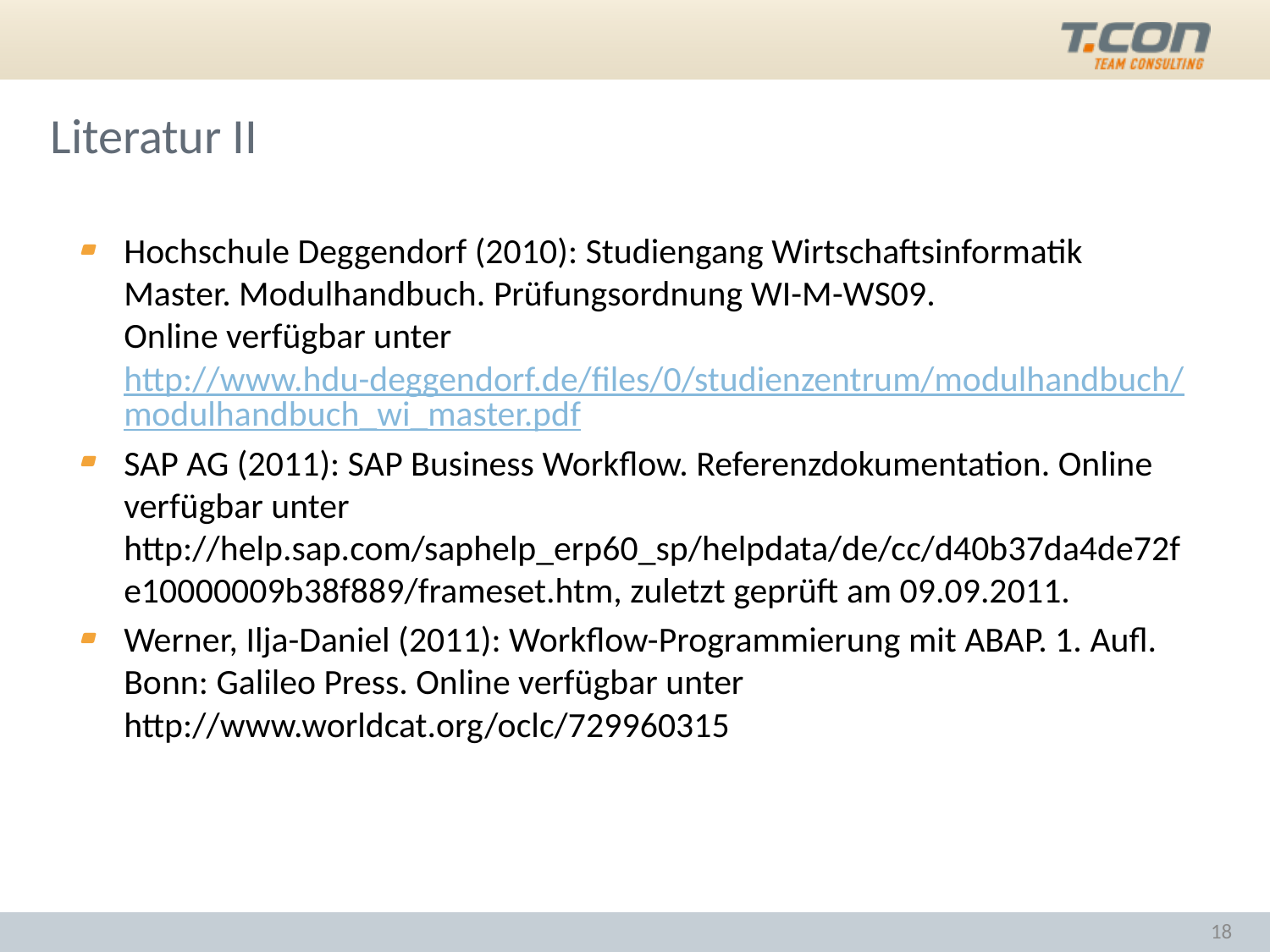

# Literatur II
Hochschule Deggendorf (2010): Studiengang Wirtschaftsinformatik Master. Modulhandbuch. Prüfungsordnung WI-M-WS09.
Online verfügbar unter http://www.hdu-deggendorf.de/files/0/studienzentrum/modulhandbuch/modulhandbuch_wi_master.pdf
SAP AG (2011): SAP Business Workflow. Referenzdokumentation. Online verfügbar unter http://help.sap.com/saphelp_erp60_sp/helpdata/de/cc/d40b37da4de72fe10000009b38f889/frameset.htm, zuletzt geprüft am 09.09.2011.
Werner, Ilja-Daniel (2011): Workflow-Programmierung mit ABAP. 1. Aufl. Bonn: Galileo Press. Online verfügbar unter http://www.worldcat.org/oclc/729960315
18